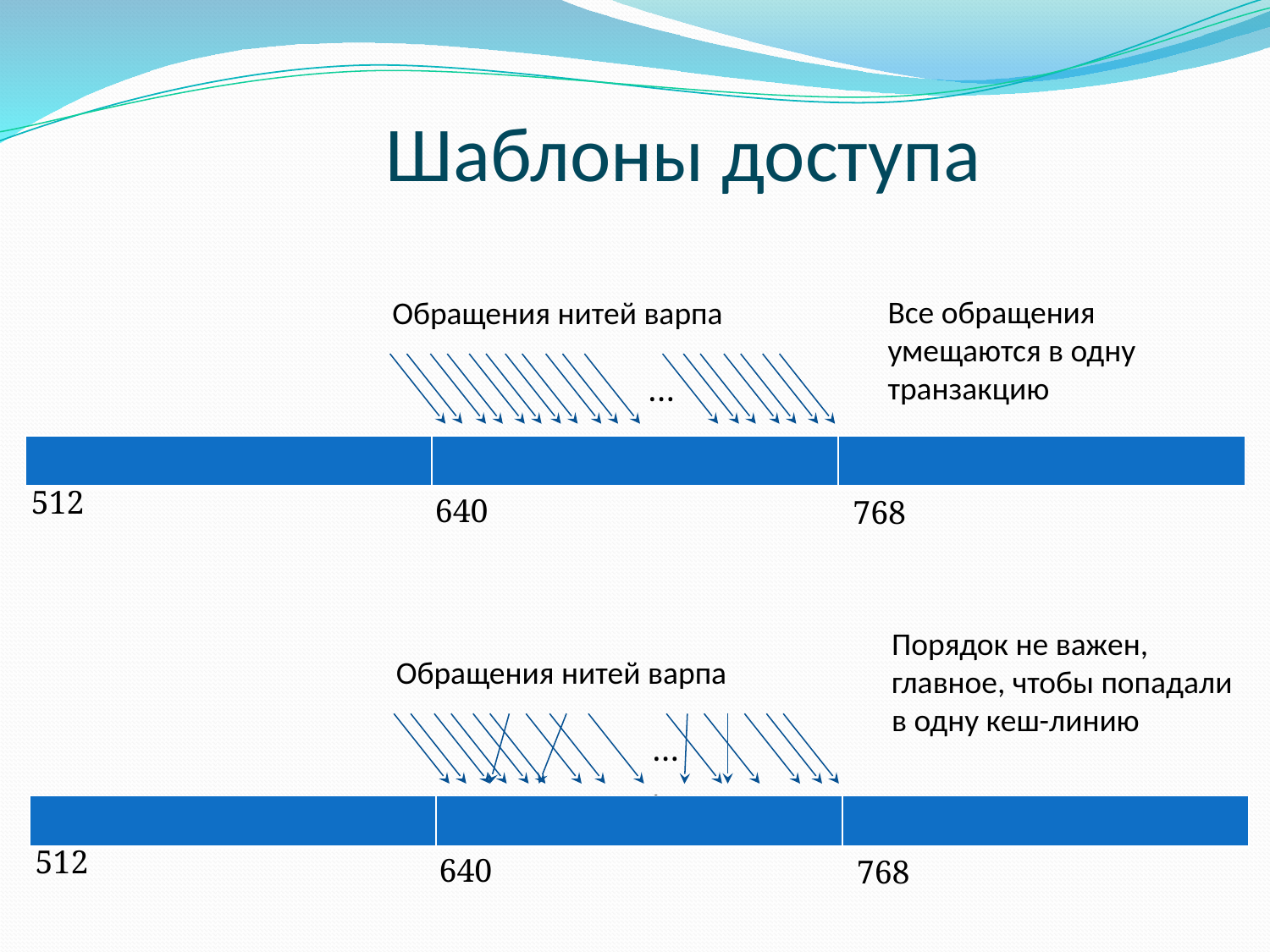

# Шаблоны доступа
Все обращения умещаются в одну транзакцию
Обращения нитей варпа
….
|  |  |  |
| --- | --- | --- |
512
640
768
Порядок не важен, главное, чтобы попадали в одну кеш-линию
Обращения нитей варпа
….
|  |  |  |
| --- | --- | --- |
512
640
768